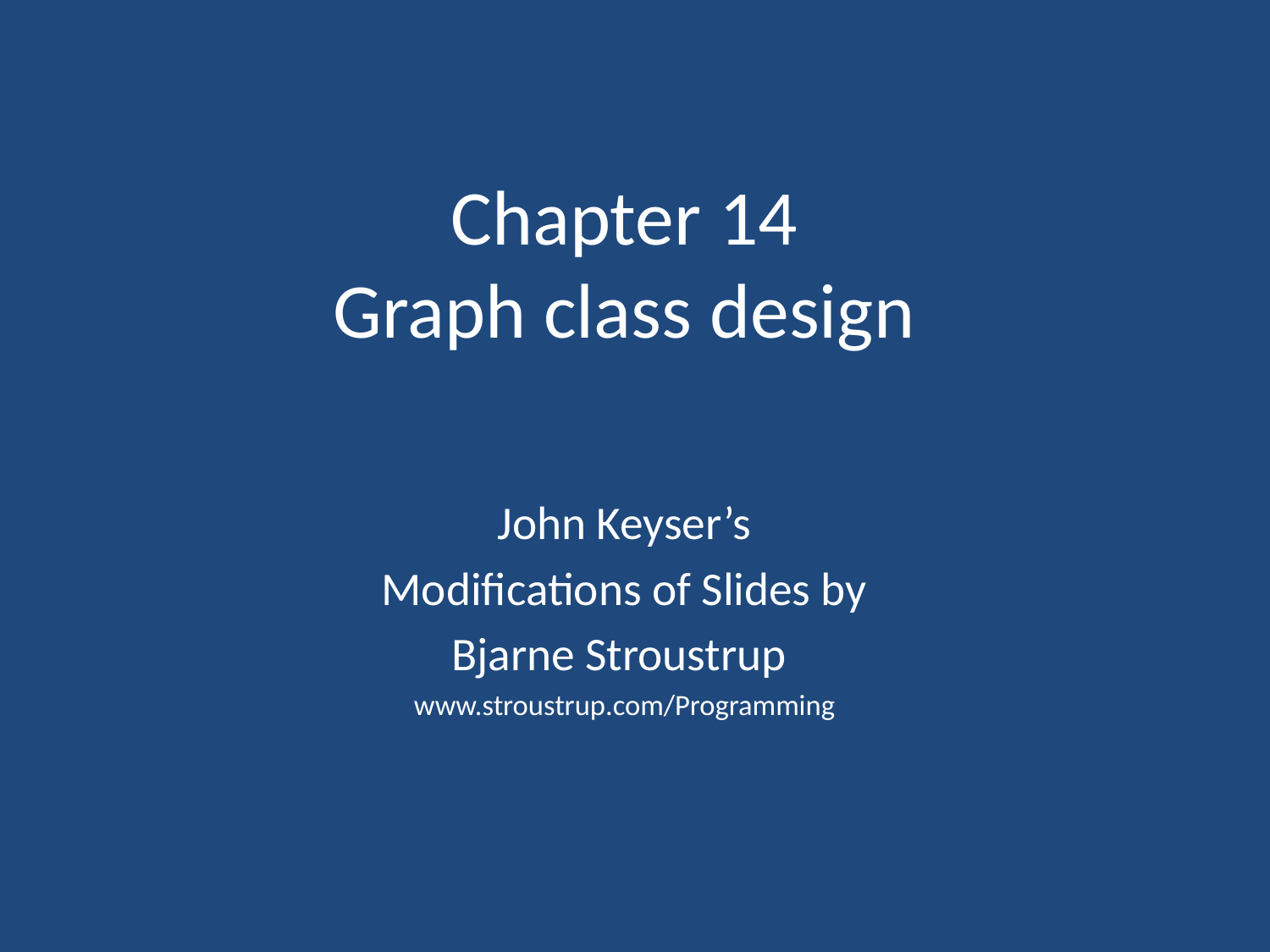

# Chapter 14 Graph class design
John Keyser’s
Modifications of Slides by
Bjarne Stroustrup
www.stroustrup.com/Programming